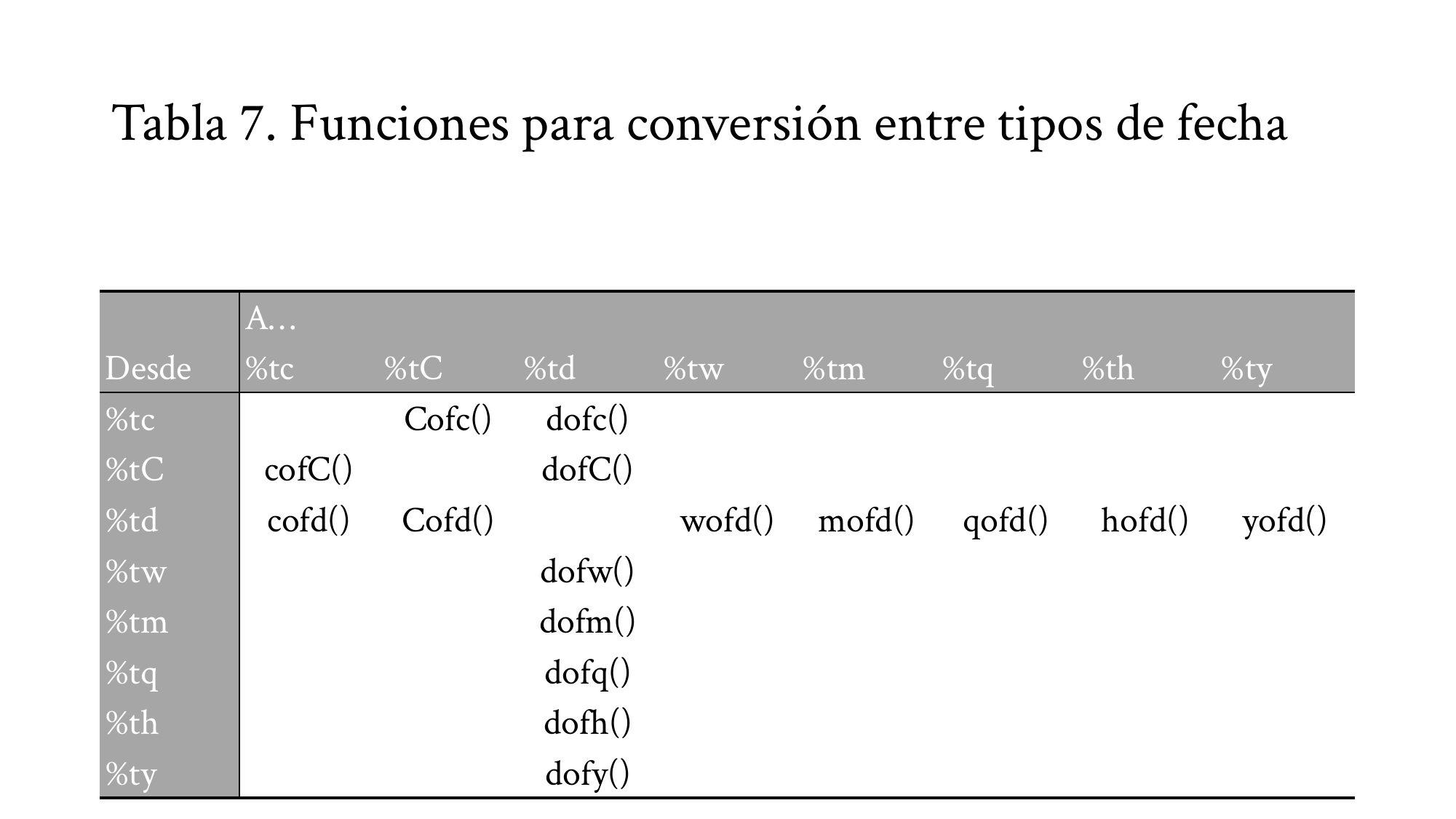

# Tabla 7. Funciones para conversión entre tipos de fecha
|  | A… |  |  |  |  |  |  |  |
| --- | --- | --- | --- | --- | --- | --- | --- | --- |
| Desde | %tc | %tC | %td | %tw | %tm | %tq | %th | %ty |
| %tc |  | Cofc() | dofc() |  |  |  |  |  |
| %tC | cofC() |  | dofC() |  |  |  |  |  |
| %td | cofd() | Cofd() |  | wofd() | mofd() | qofd() | hofd() | yofd() |
| %tw |  |  | dofw() |  |  |  |  |  |
| %tm |  |  | dofm() |  |  |  |  |  |
| %tq |  |  | dofq() |  |  |  |  |  |
| %th |  |  | dofh() |  |  |  |  |  |
| %ty |  |  | dofy() |  |  |  |  |  |